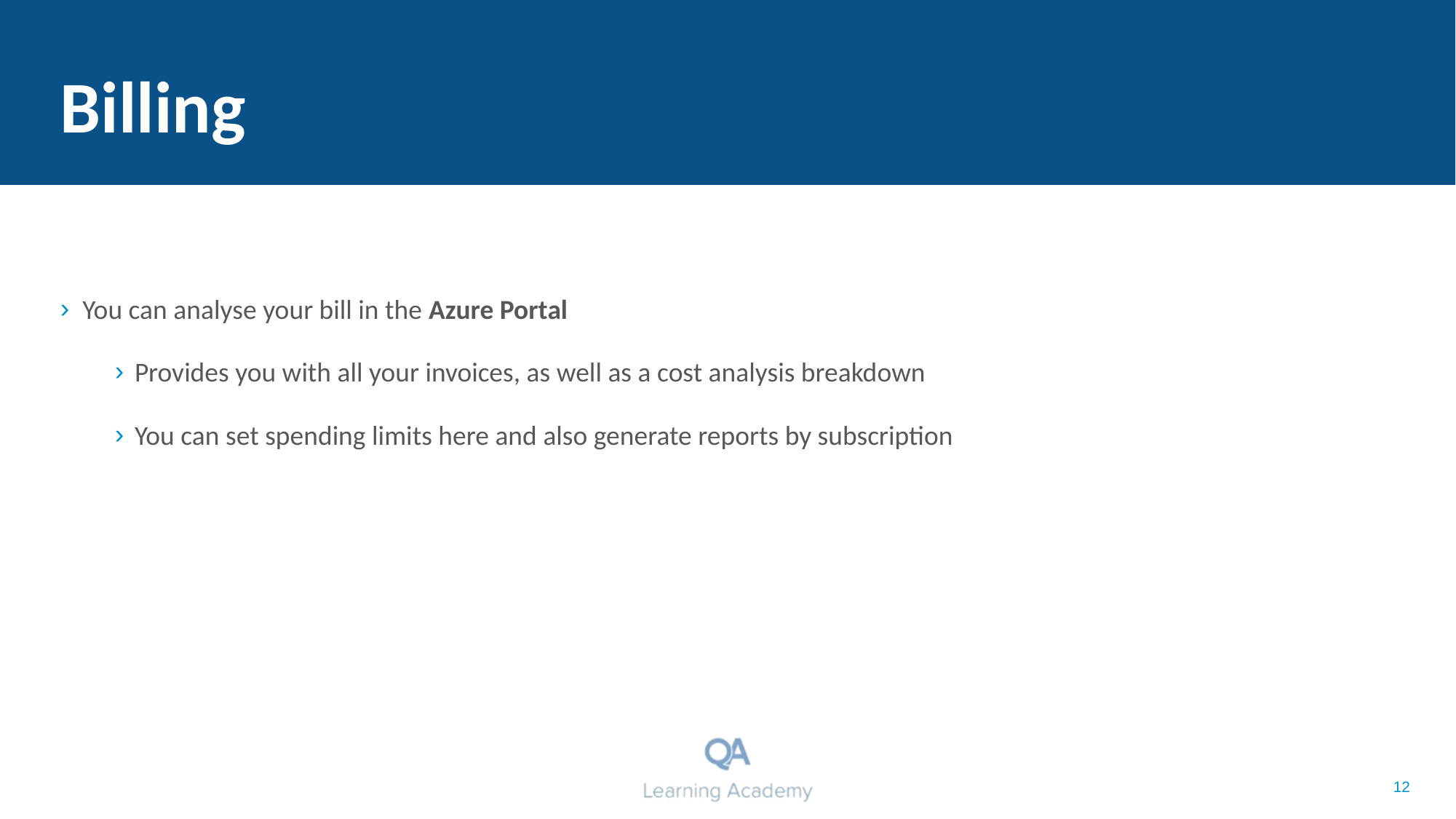

# Billing

You can analyse your bill in the Azure Portal
Provides you with all your invoices, as well as a cost analysis breakdown
You can set spending limits here and also generate reports by subscription